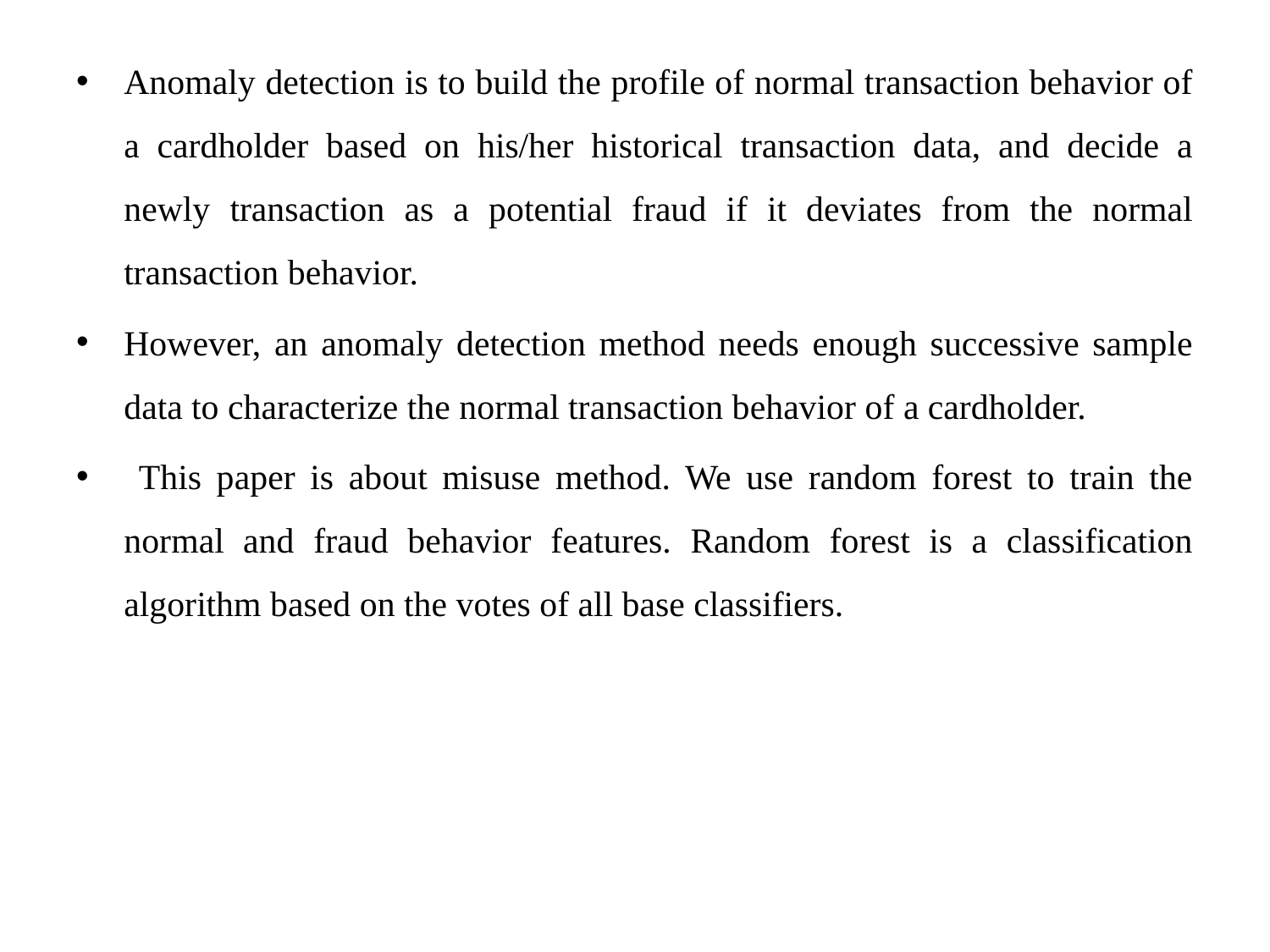

Anomaly detection is to build the profile of normal transaction behavior of a cardholder based on his/her historical transaction data, and decide a newly transaction as a potential fraud if it deviates from the normal transaction behavior.
However, an anomaly detection method needs enough successive sample data to characterize the normal transaction behavior of a cardholder.
 This paper is about misuse method. We use random forest to train the normal and fraud behavior features. Random forest is a classification algorithm based on the votes of all base classifiers.